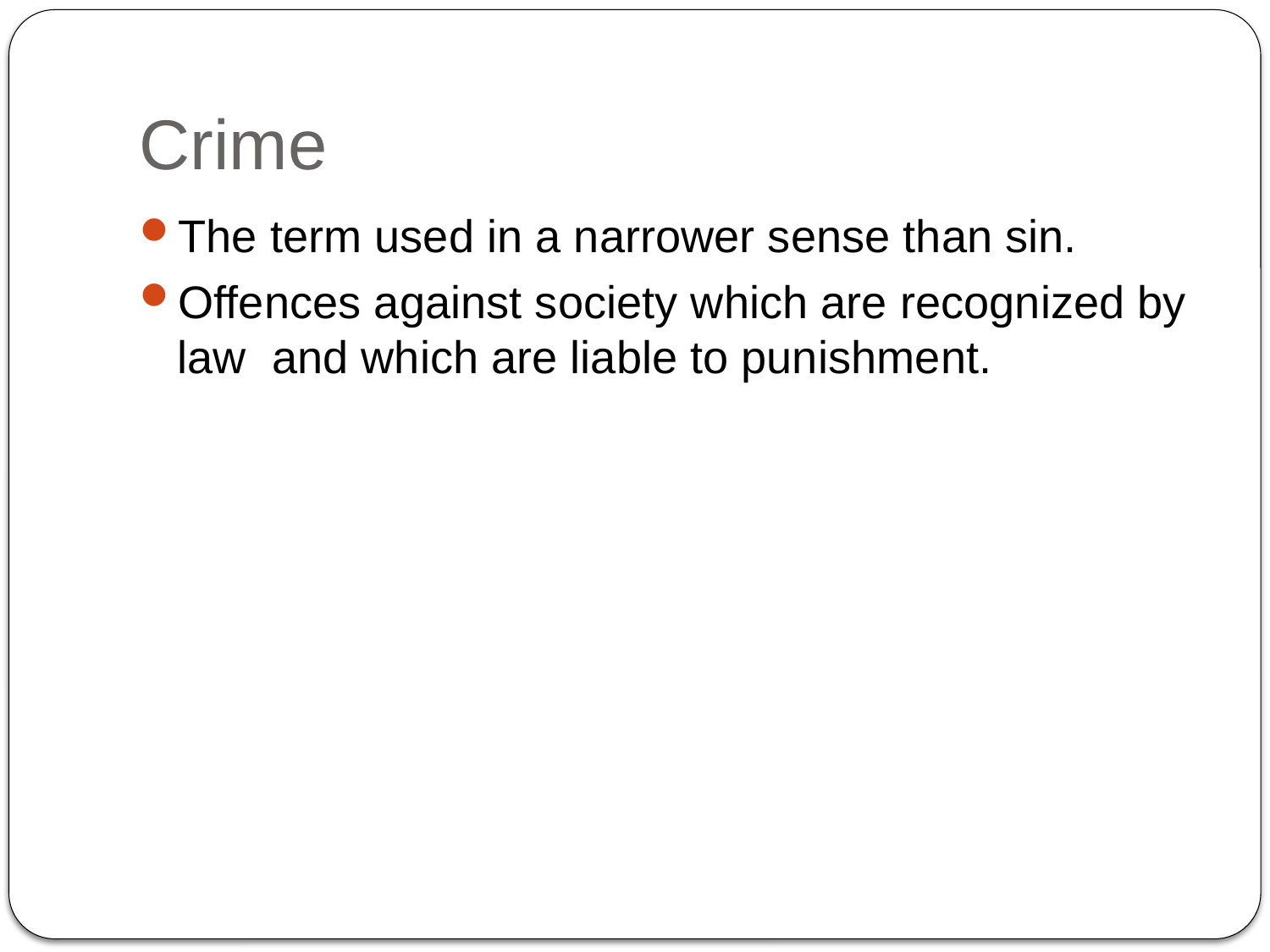

# Crime
The term used in a narrower sense than sin.
Offences against society which are recognized by law  and which are liable to punishment.